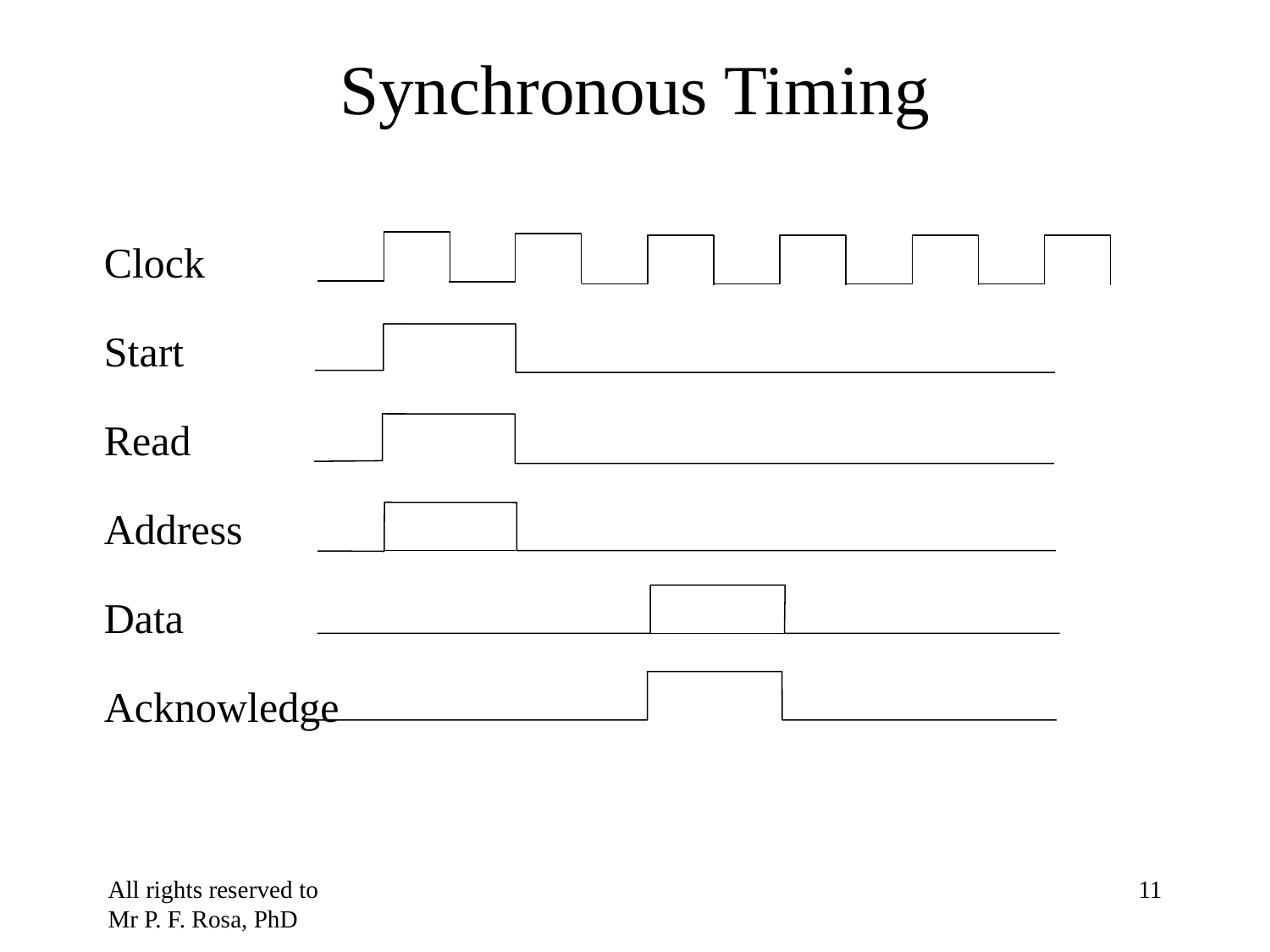

# Synchronous Timing
Clock
Start
Read
Address
Data
Acknowledge

All rights reserved to Mr P. F. Rosa, PhD
11